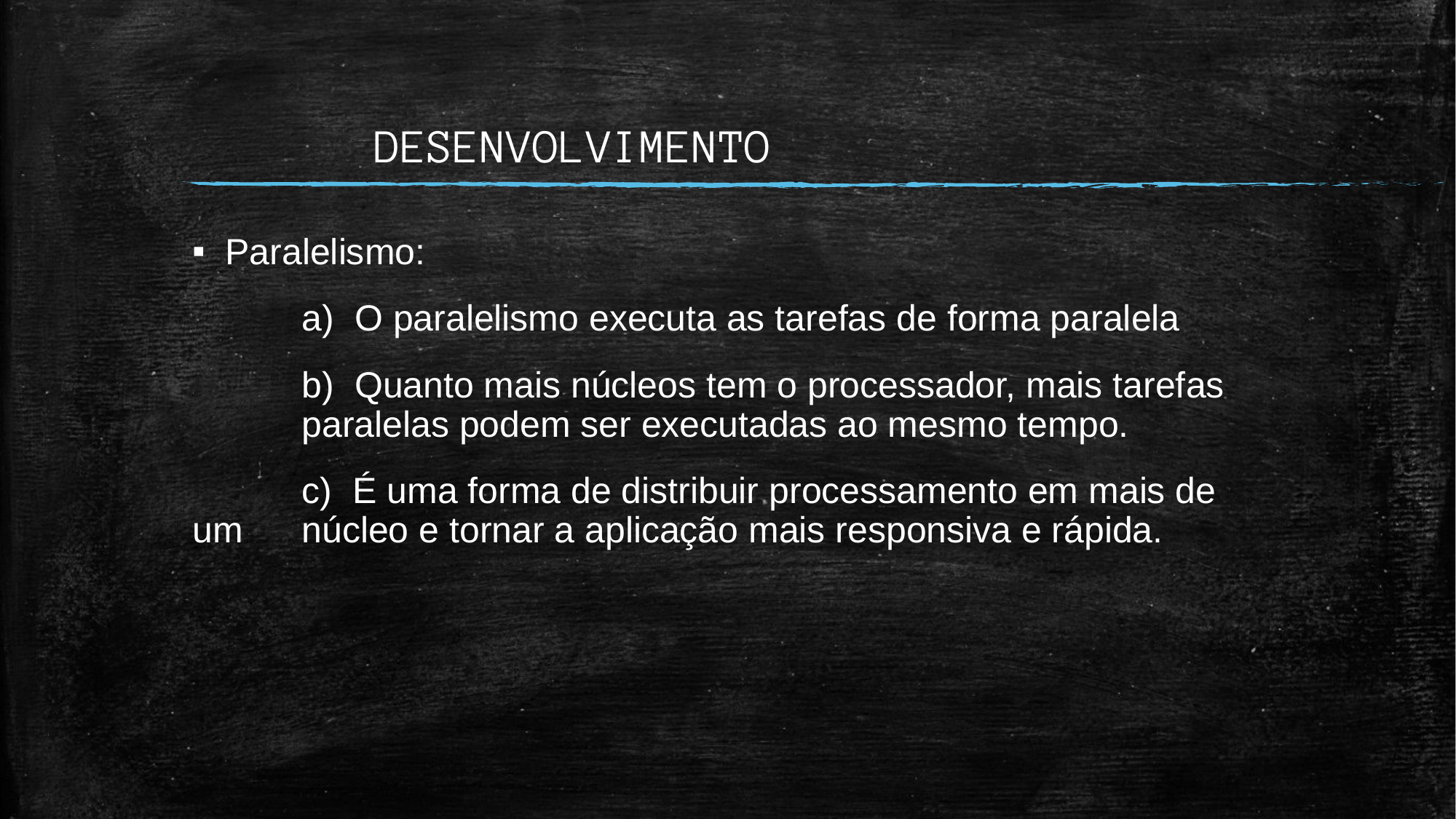

# DESENVOLVIMENTO
Paralelismo:
 	a)  O paralelismo executa as tarefas de forma paralela
   	b)  Quanto mais núcleos tem o processador, mais tarefas 	paralelas podem ser executadas ao mesmo tempo.
	c)  É uma forma de distribuir processamento em mais de um 	núcleo e tornar a aplicação mais responsiva e rápida.